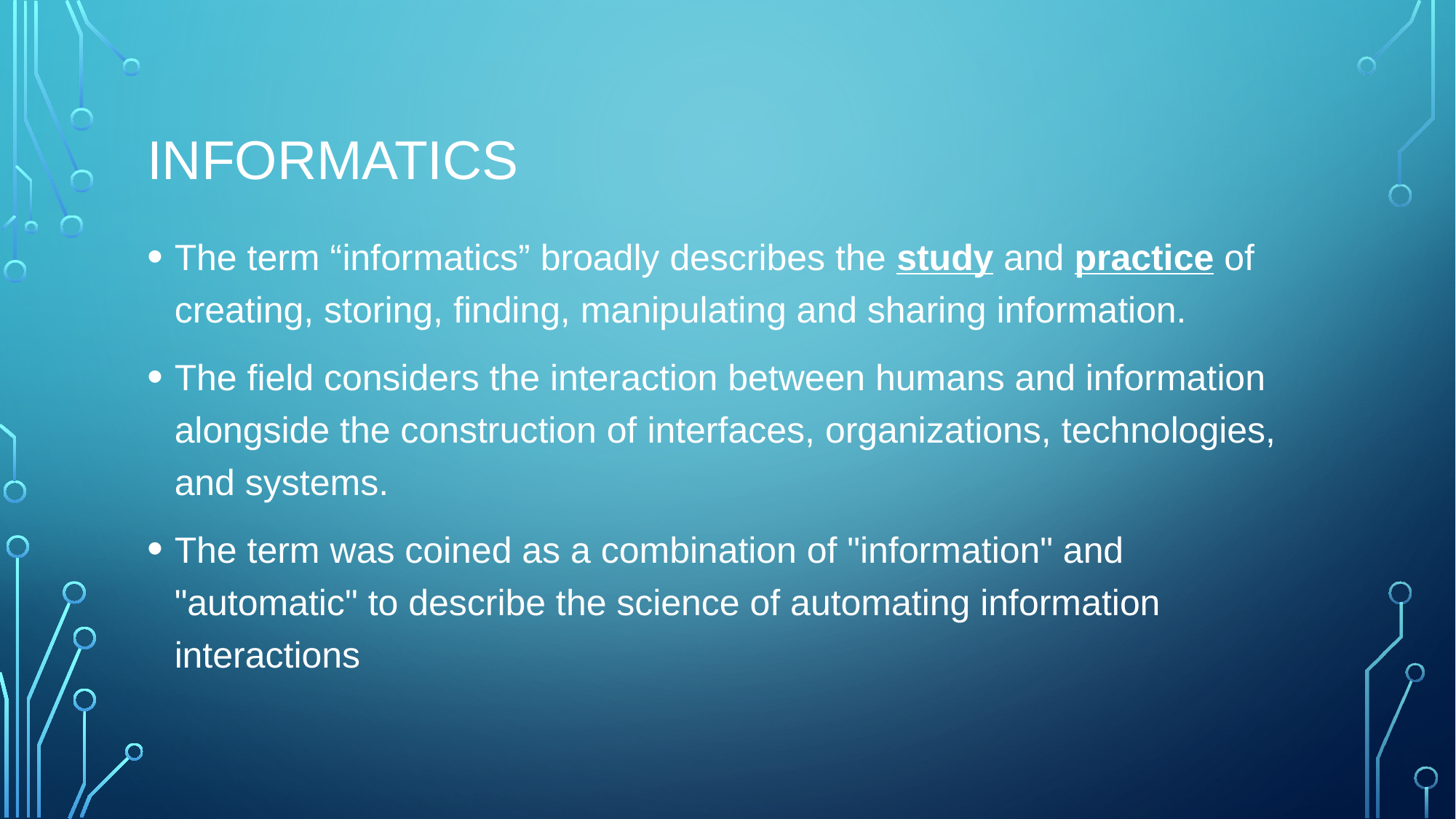

# Informatics
The term “informatics” broadly describes the study and practice of creating, storing, finding, manipulating and sharing information.
The field considers the interaction between humans and information alongside the construction of interfaces, organizations, technologies, and systems.
The term was coined as a combination of "information" and "automatic" to describe the science of automating information interactions